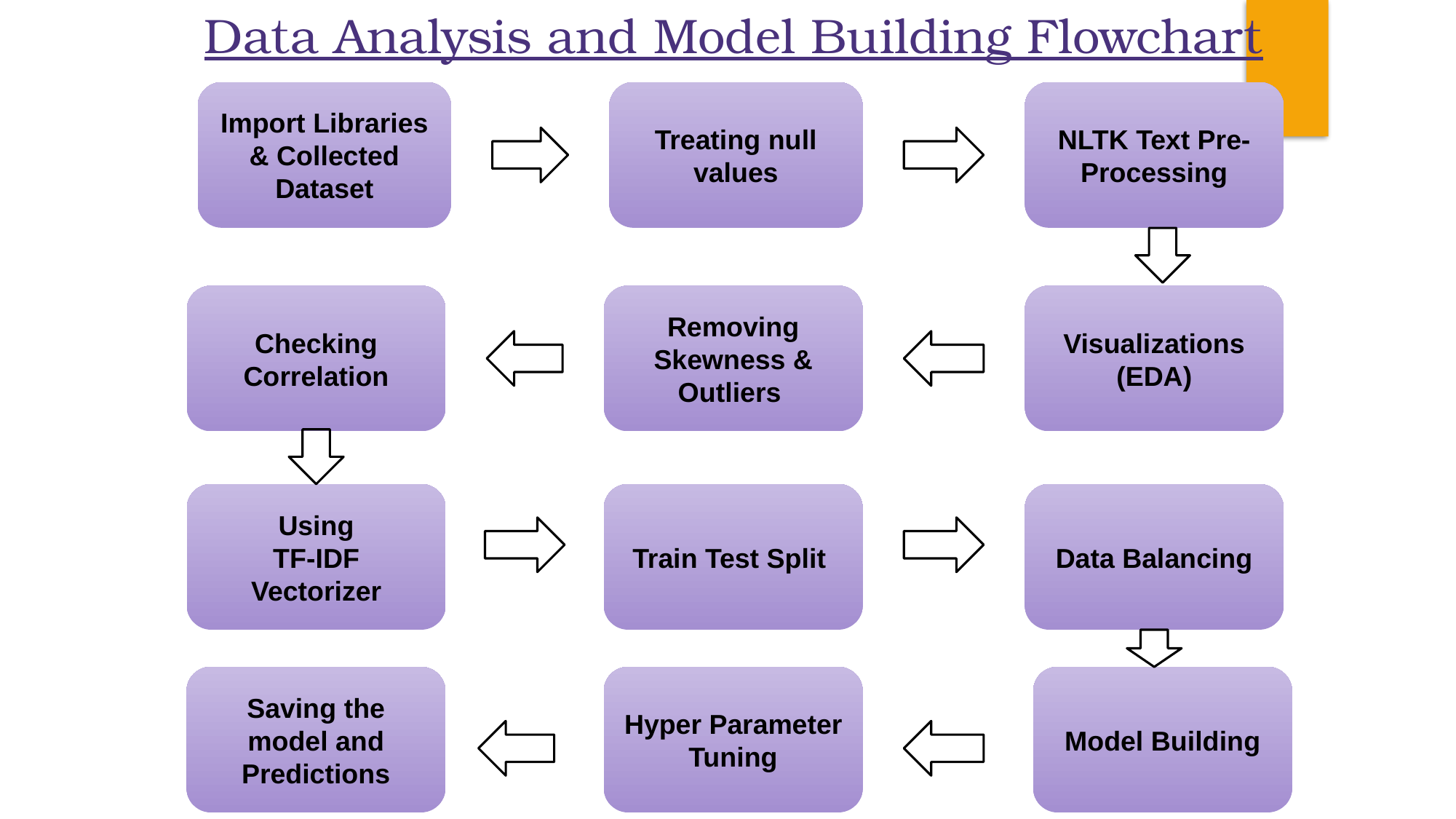

Data Analysis and Model Building Flowchart

Import Libraries & Collected Dataset
Treating null values
NLTK Text Pre-Processing

Checking Correlation
Removing Skewness & Outliers
Visualizations
(EDA)

Using
TF-IDF Vectorizer
Train Test Split
Data Balancing

Saving the model and Predictions
Hyper Parameter Tuning
Model Building